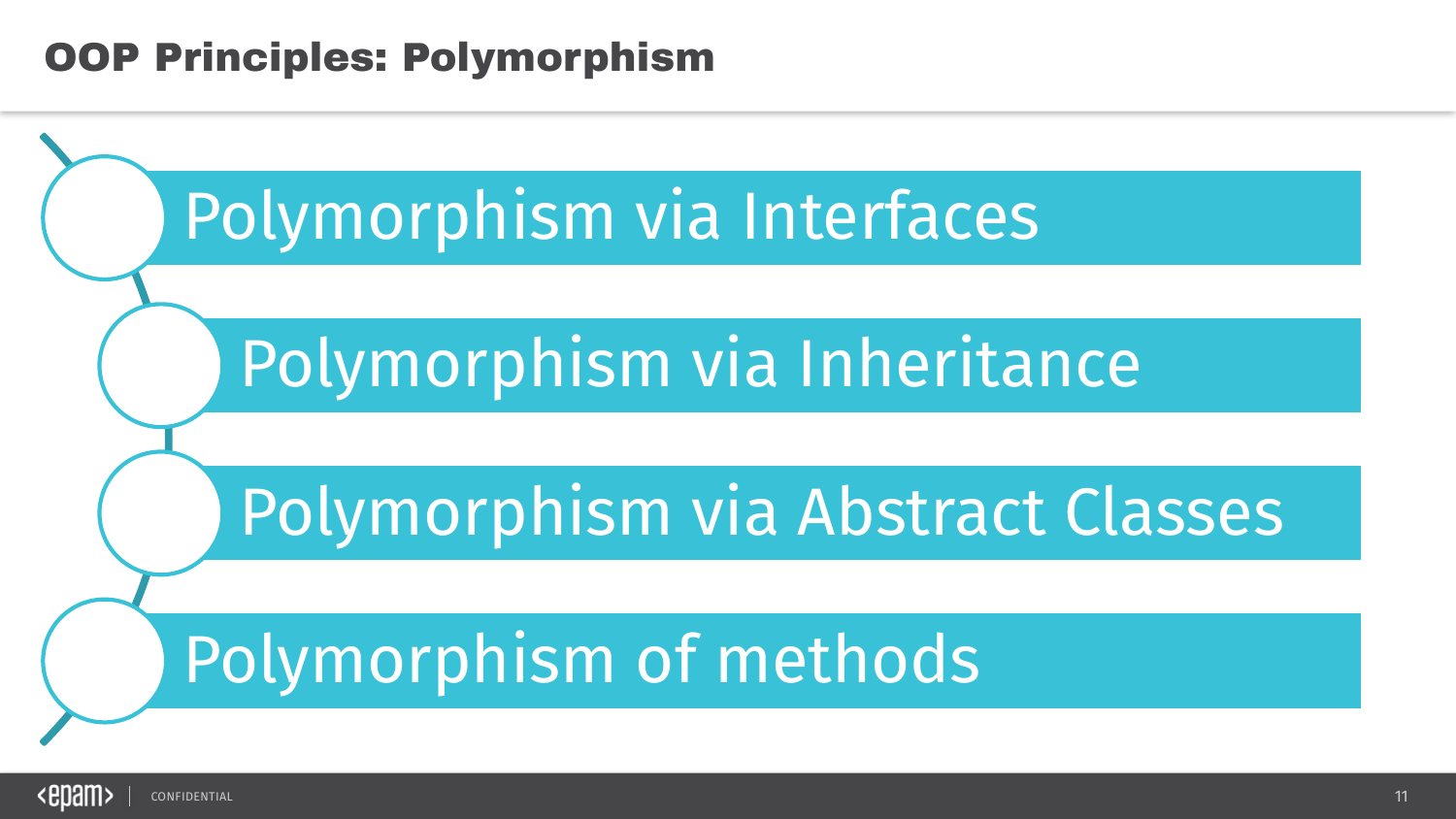

OOP Principles: Polymorphism
Polymorphism via Interfaces
Polymorphism via Inheritance
Polymorphism via Abstract Classes
Polymorphism of methods